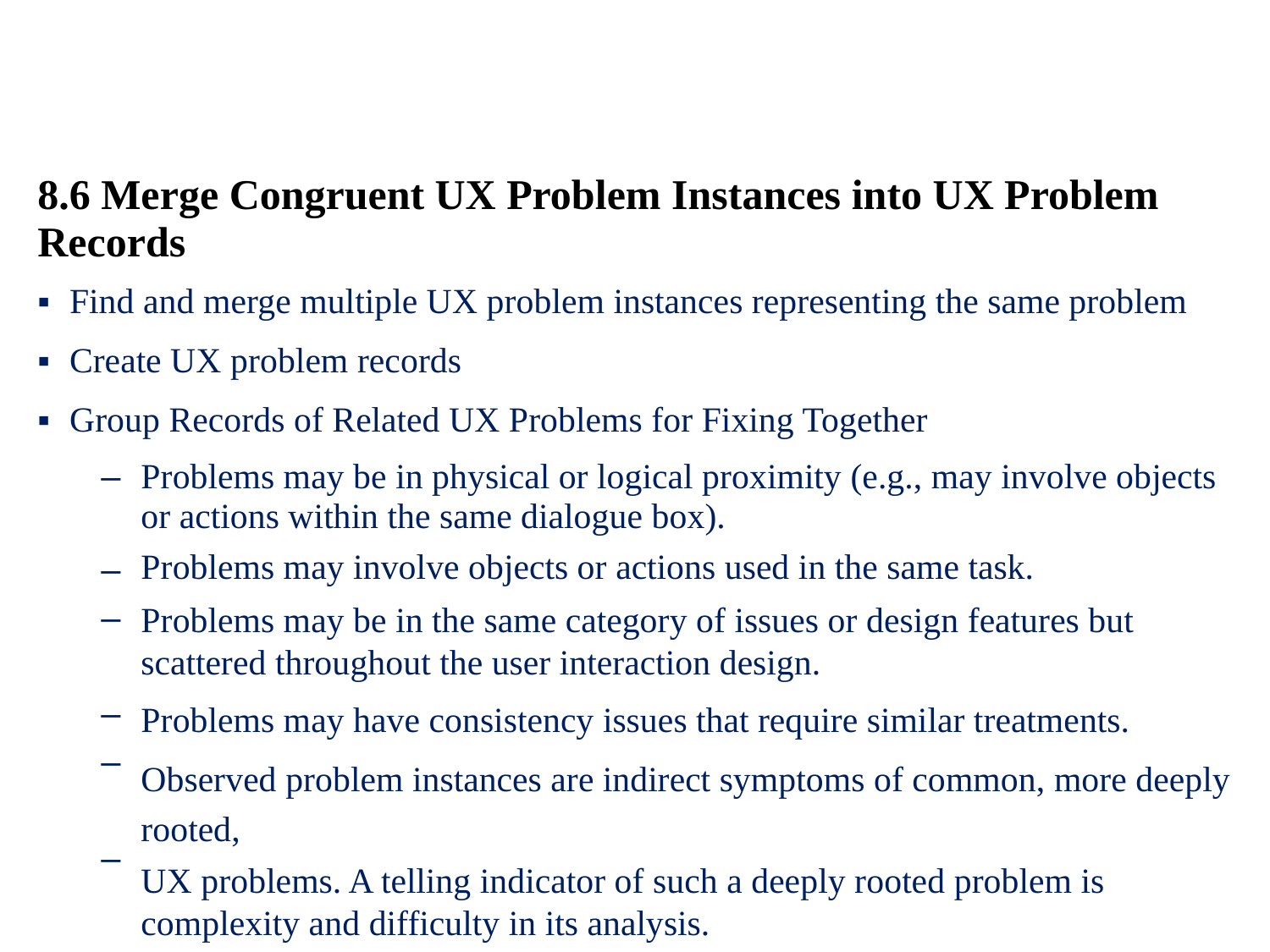

8.6 Merge Congruent UX Problem Instances into UX Problem
Records
▪  Find and merge multiple UX problem instances representing the same problem
▪  Create UX problem records
▪  Group Records of Related UX Problems for Fixing Together
–
Problems may be in physical or logical proximity (e.g., may involve objects
or actions within the same dialogue box).
Problems may involve objects or actions used in the same task.
Problems may be in the same category of issues or design features but scattered throughout the user interaction design.
Problems may have consistency issues that require similar treatments.
Observed problem instances are indirect symptoms of common, more deeply
rooted,
UX problems. A telling indicator of such a deeply rooted problem is complexity and difficulty in its analysis.
–
–
–
–
–